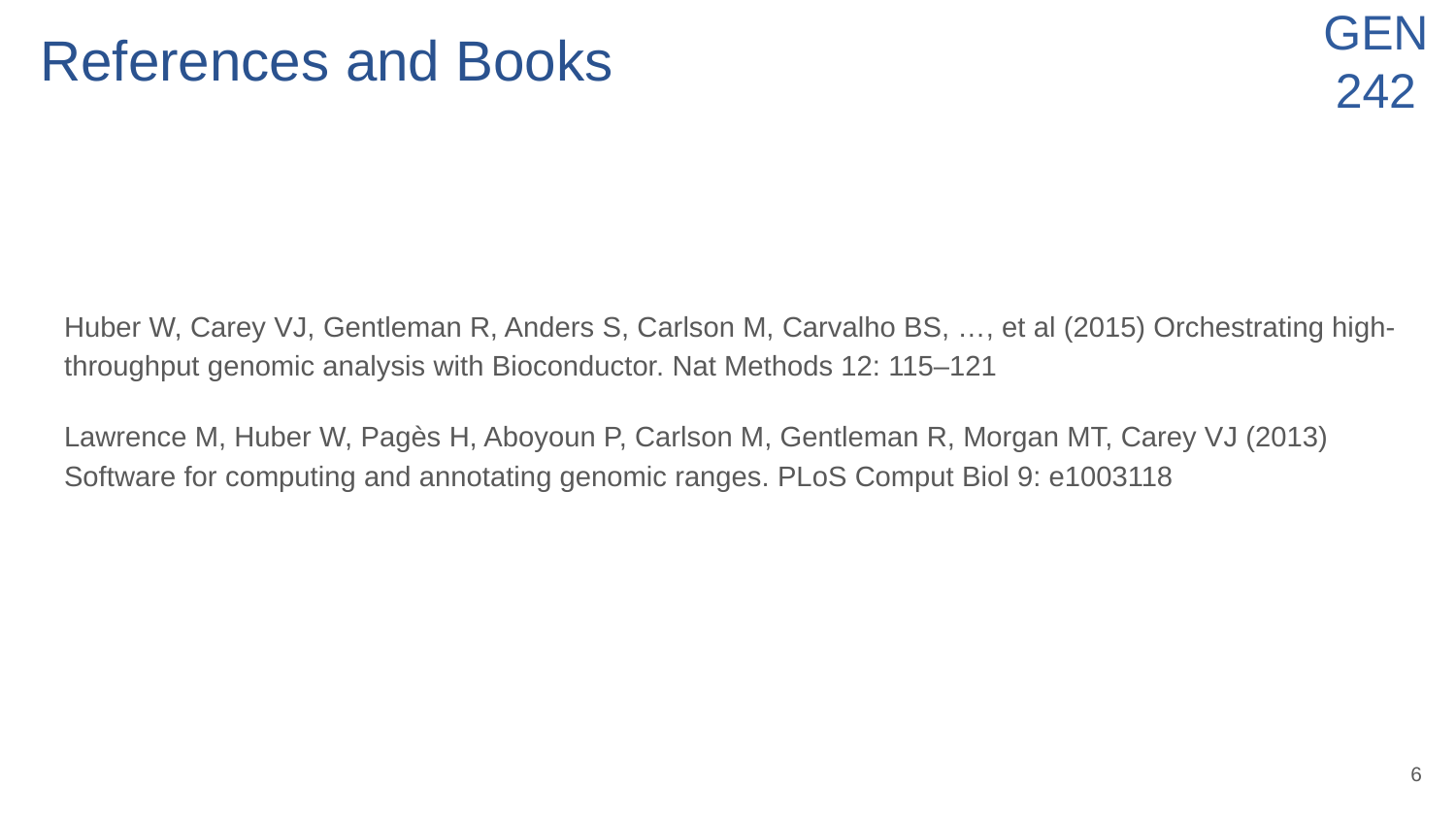

# References and Books

Huber W, Carey VJ, Gentleman R, Anders S, Carlson M, Carvalho BS, …, et al (2015) Orchestrating high-throughput genomic analysis with Bioconductor. Nat Methods 12: 115–121
Lawrence M, Huber W, Pagès H, Aboyoun P, Carlson M, Gentleman R, Morgan MT, Carey VJ (2013) Software for computing and annotating genomic ranges. PLoS Comput Biol 9: e1003118

6